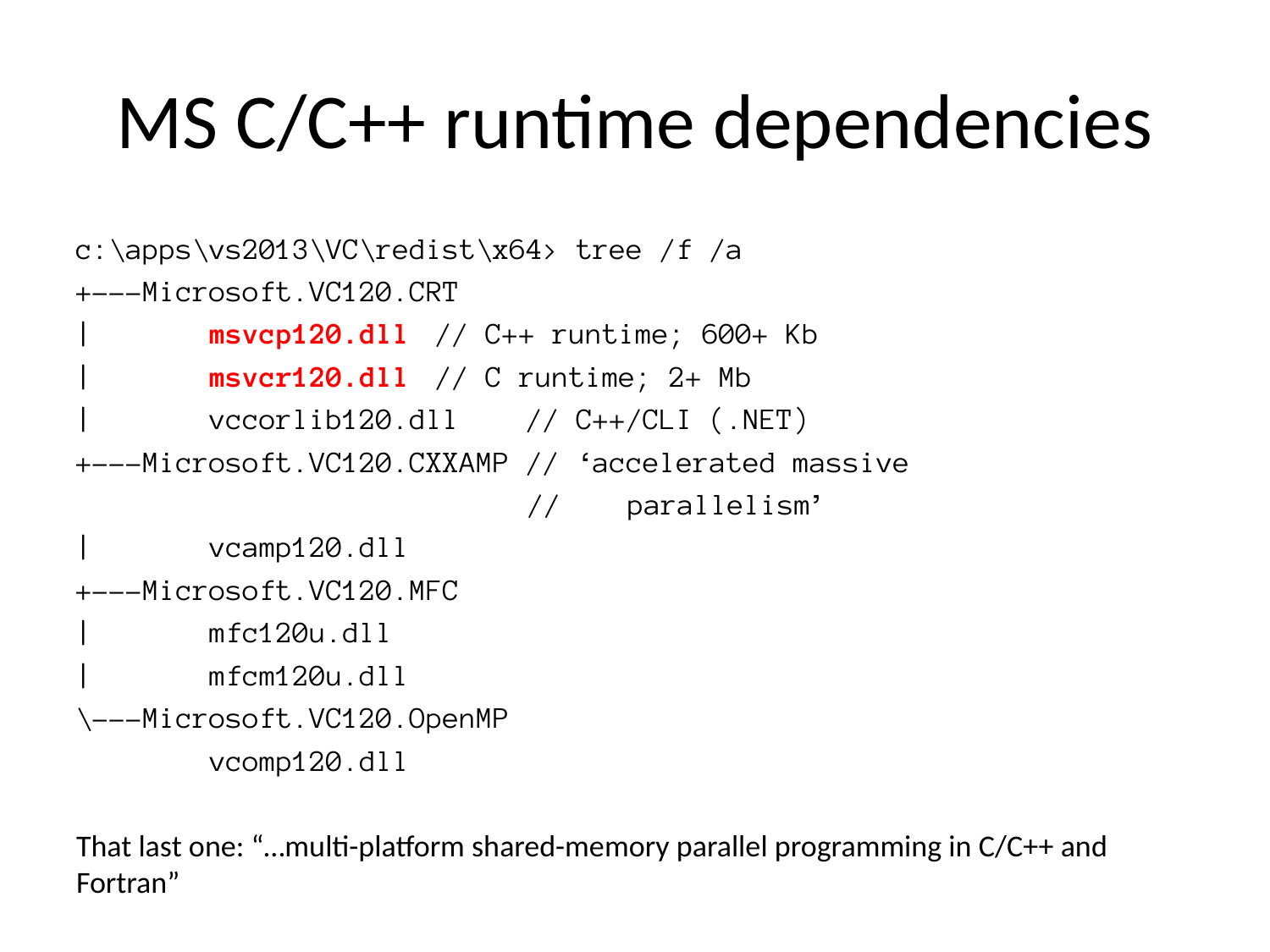

# MS C/C++ runtime dependencies
c:\apps\vs2013\VC\redist\x64> tree /f /a
+---Microsoft.VC120.CRT
|       msvcp120.dll	 // C++ runtime; 600+ Kb
|       msvcr120.dll	 // C runtime; 2+ Mb
|       vccorlib120.dll    // C++/CLI (.NET)
+---Microsoft.VC120.CXXAMP // ‘accelerated massive
                           //    parallelism’
|       vcamp120.dll
+---Microsoft.VC120.MFC
|       mfc120u.dll
|       mfcm120u.dll
\---Microsoft.VC120.OpenMP
        vcomp120.dll

That last one: “…multi-platform shared-memory parallel programming in C/C++ and Fortran”